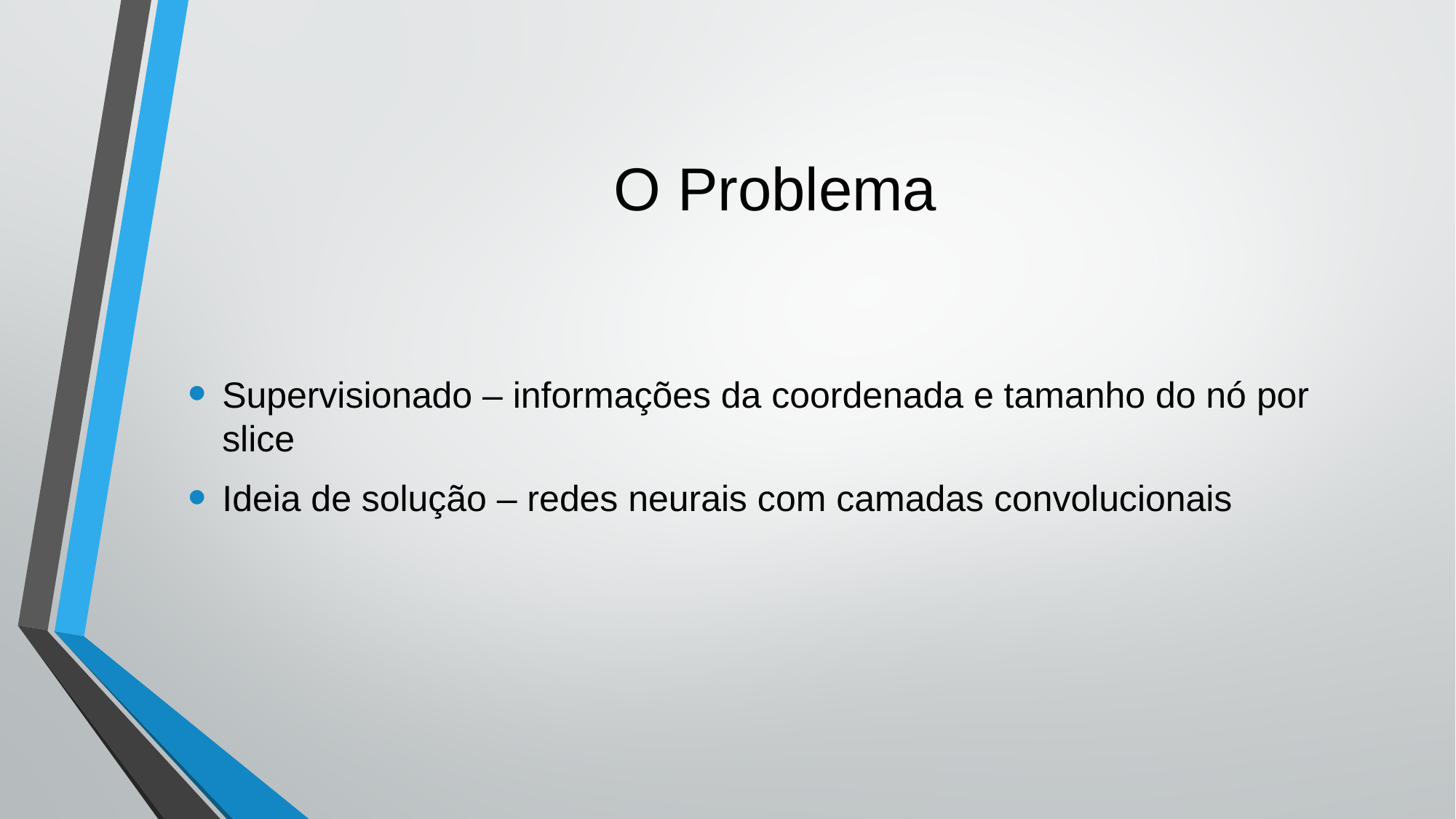

# O Problema
Supervisionado – informações da coordenada e tamanho do nó por slice
Ideia de solução – redes neurais com camadas convolucionais